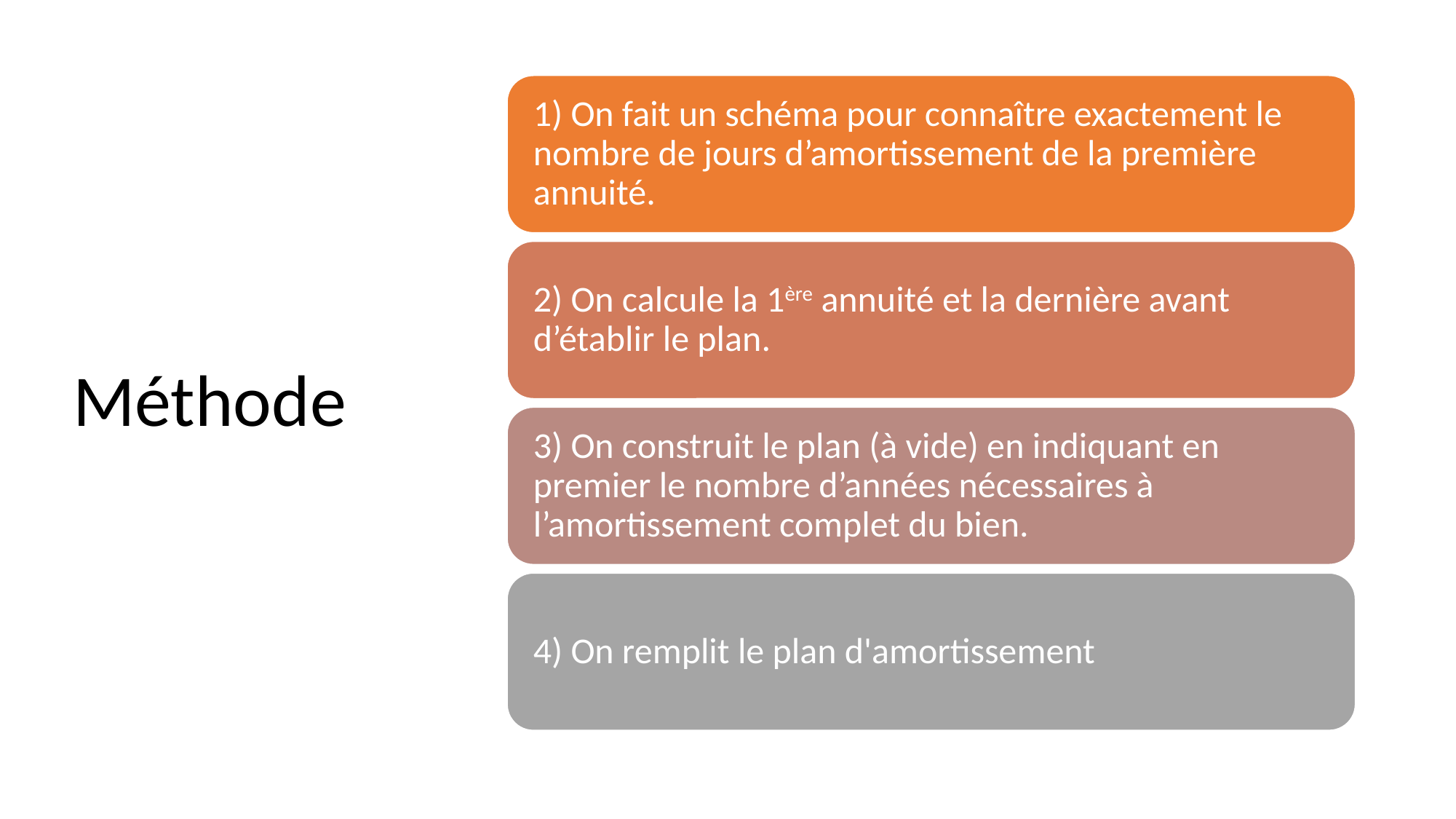

# Méthode
1) On fait un schéma pour connaître exactement le nombre de jours d’amortissement de la première annuité.
2) On calcule la 1ère annuité et la dernière avant d’établir le plan.
3) On construit le plan (à vide) en indiquant en premier le nombre d’années nécessaires à l’amortissement complet du bien.
4) On remplit le plan d'amortissement